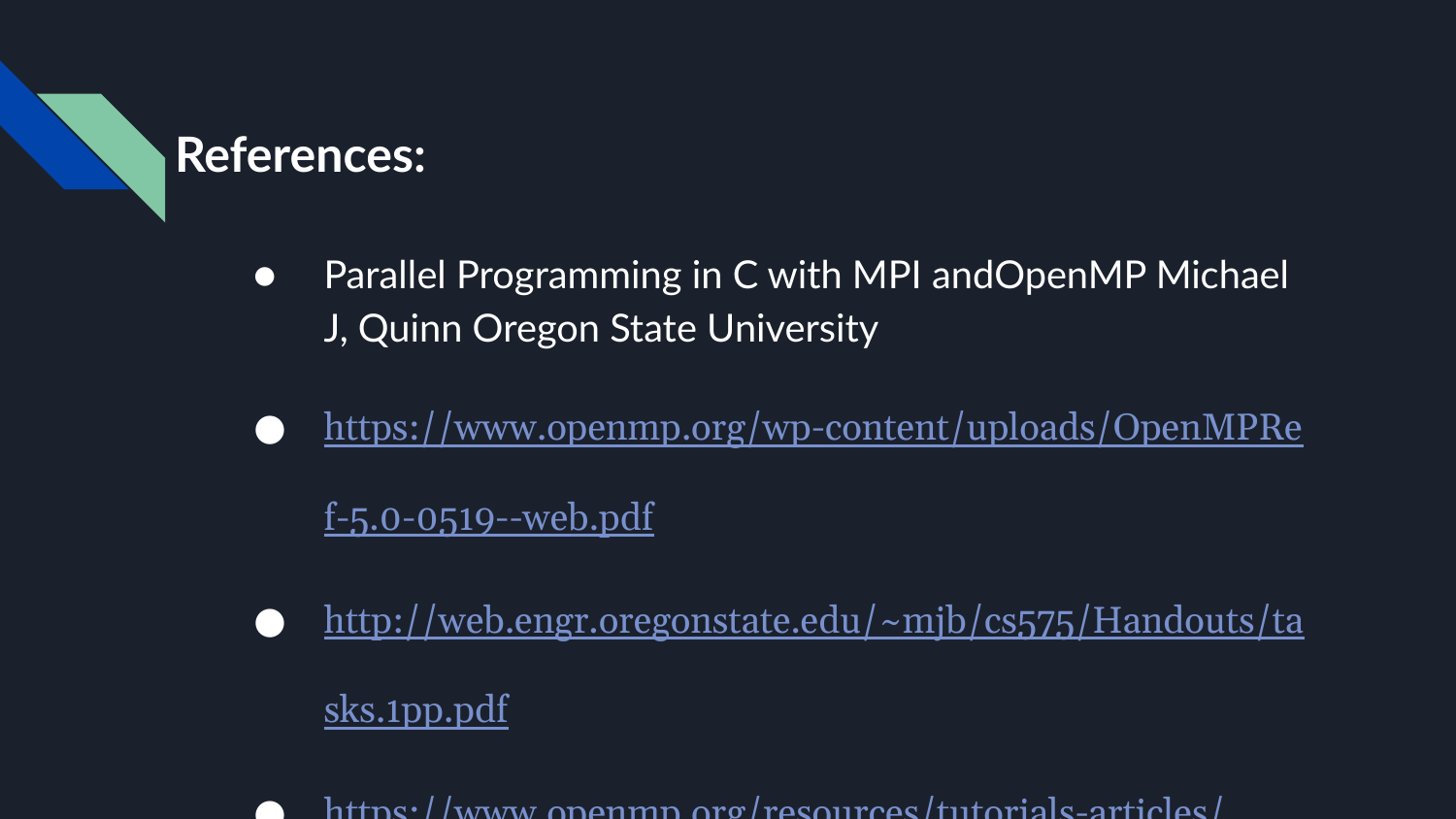

# References:
Parallel Programming in C with MPI andOpenMP Michael J, Quinn Oregon State University
https://www.openmp.org/wp-content/uploads/OpenMPRef-5.0-0519--web.pdf
http://web.engr.oregonstate.edu/~mjb/cs575/Handouts/tasks.1pp.pdf
https://www.openmp.org/resources/tutorials-articles/
https://medium.com/basecs/pivoting-to-understand-quicksort-part-1-75178dfb9313